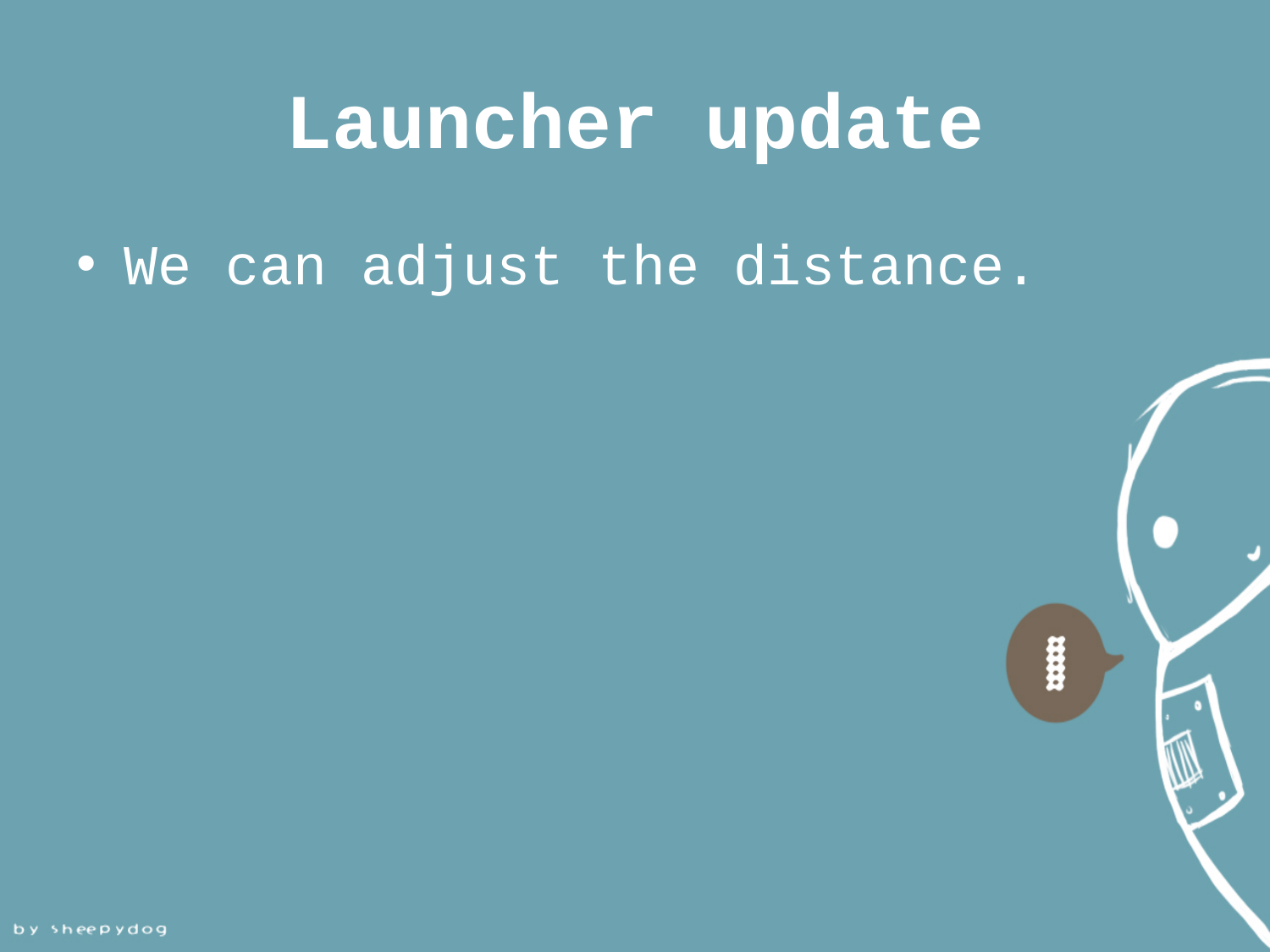

# Launcher update
We can adjust the distance.